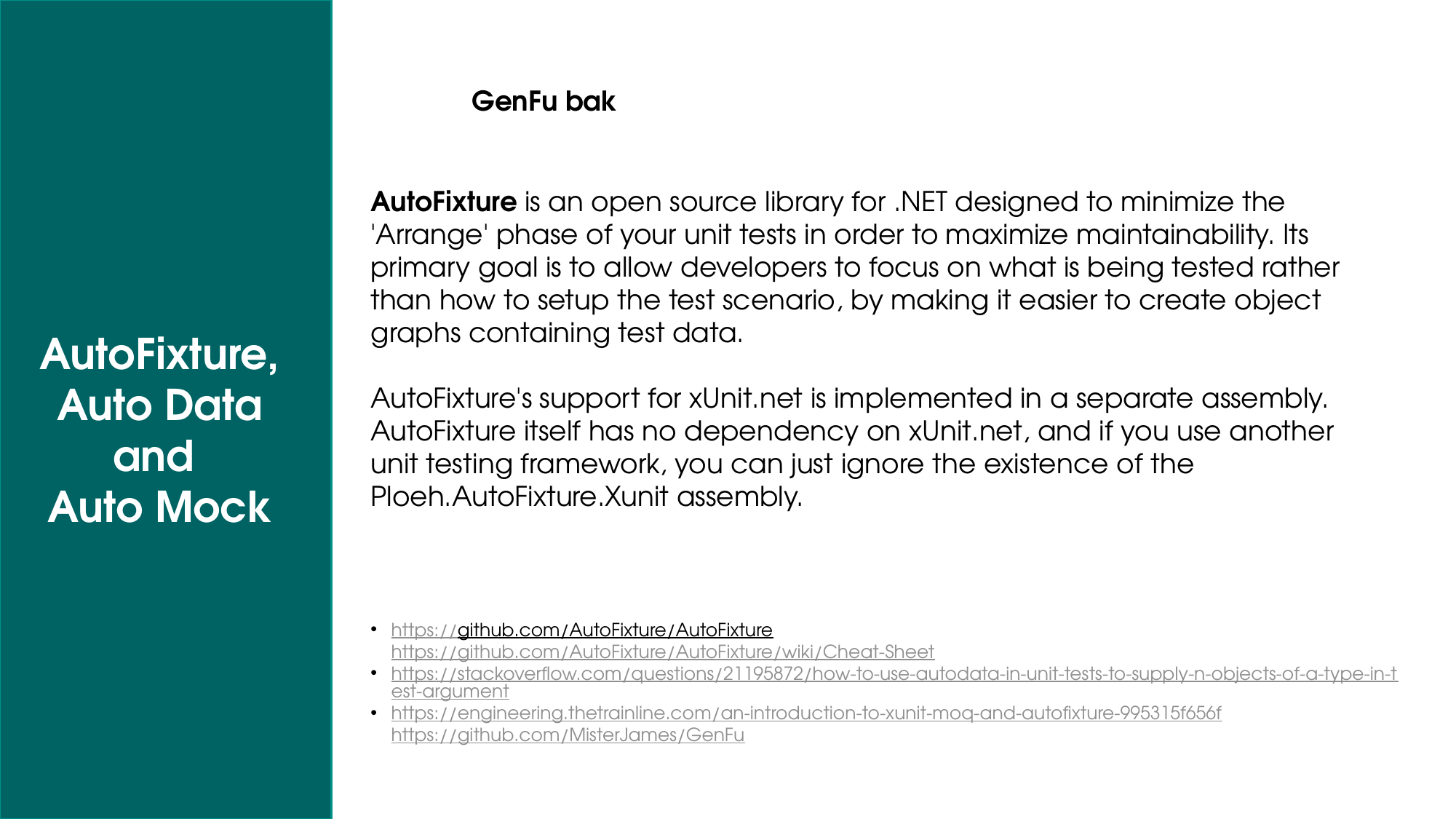

GenFu bak
AutoFixture is an open source library for .NET designed to minimize the 'Arrange' phase of your unit tests in order to maximize maintainability. Its primary goal is to allow developers to focus on what is being tested rather than how to setup the test scenario, by making it easier to create object graphs containing test data.

AutoFixture's support for xUnit.net is implemented in a separate assembly. AutoFixture itself has no dependency on xUnit.net, and if you use another unit testing framework, you can just ignore the existence of the Ploeh.AutoFixture.Xunit assembly.
AutoFixture, Auto Data and
Auto Mock
https://github.com/AutoFixture/AutoFixture
https://github.com/AutoFixture/AutoFixture/wiki/Cheat-Sheet
https://stackoverflow.com/questions/21195872/how-to-use-autodata-in-unit-tests-to-supply-n-objects-of-a-type-in-test-argument
https://engineering.thetrainline.com/an-introduction-to-xunit-moq-and-autofixture-995315f656f
https://github.com/MisterJames/GenFu